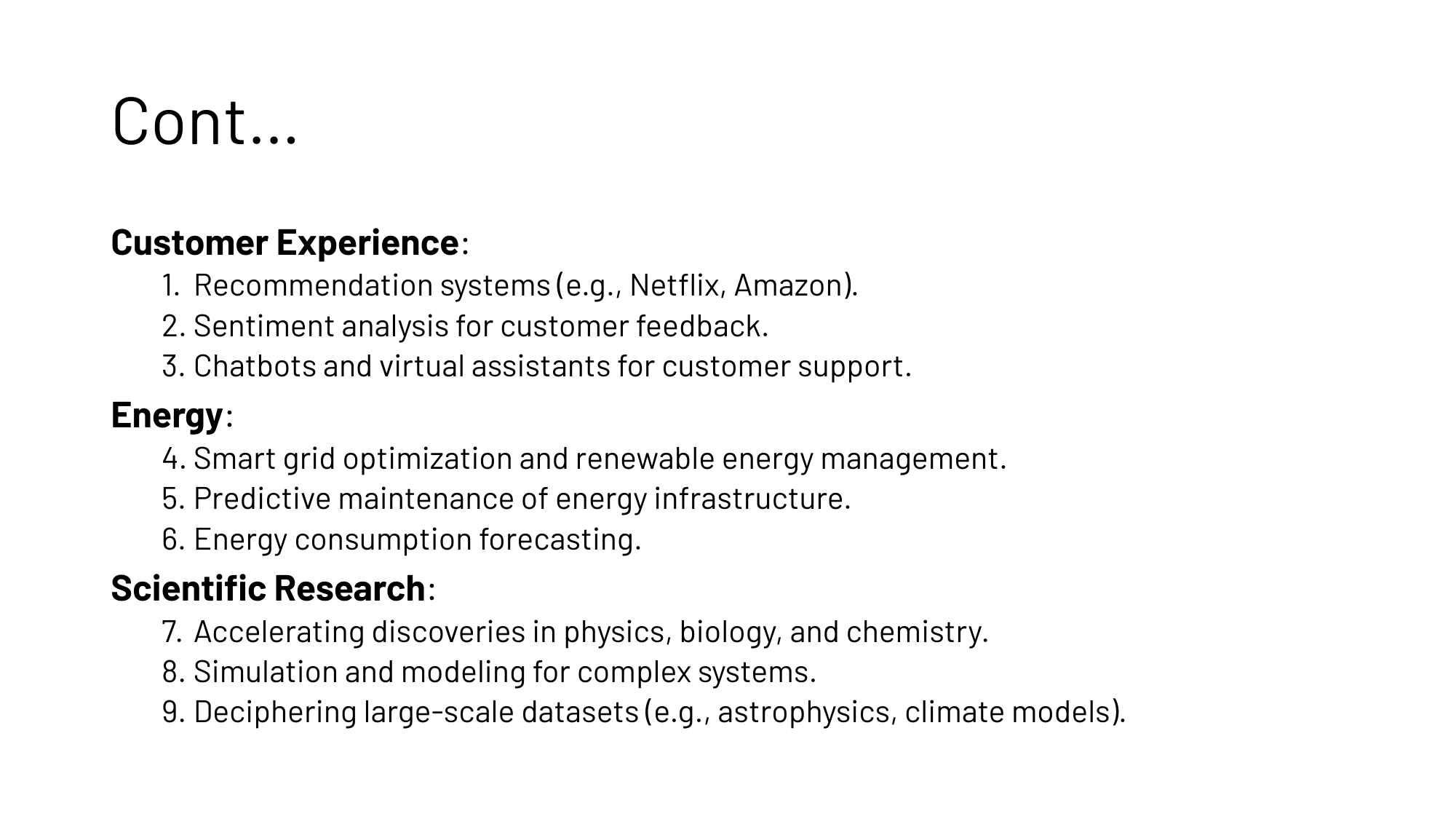

# Cont…
Customer Experience:
Recommendation systems (e.g., Netflix, Amazon).
Sentiment analysis for customer feedback.
Chatbots and virtual assistants for customer support.
Energy:
Smart grid optimization and renewable energy management.
Predictive maintenance of energy infrastructure.
Energy consumption forecasting.
Scientific Research:
Accelerating discoveries in physics, biology, and chemistry.
Simulation and modeling for complex systems.
Deciphering large-scale datasets (e.g., astrophysics, climate models).